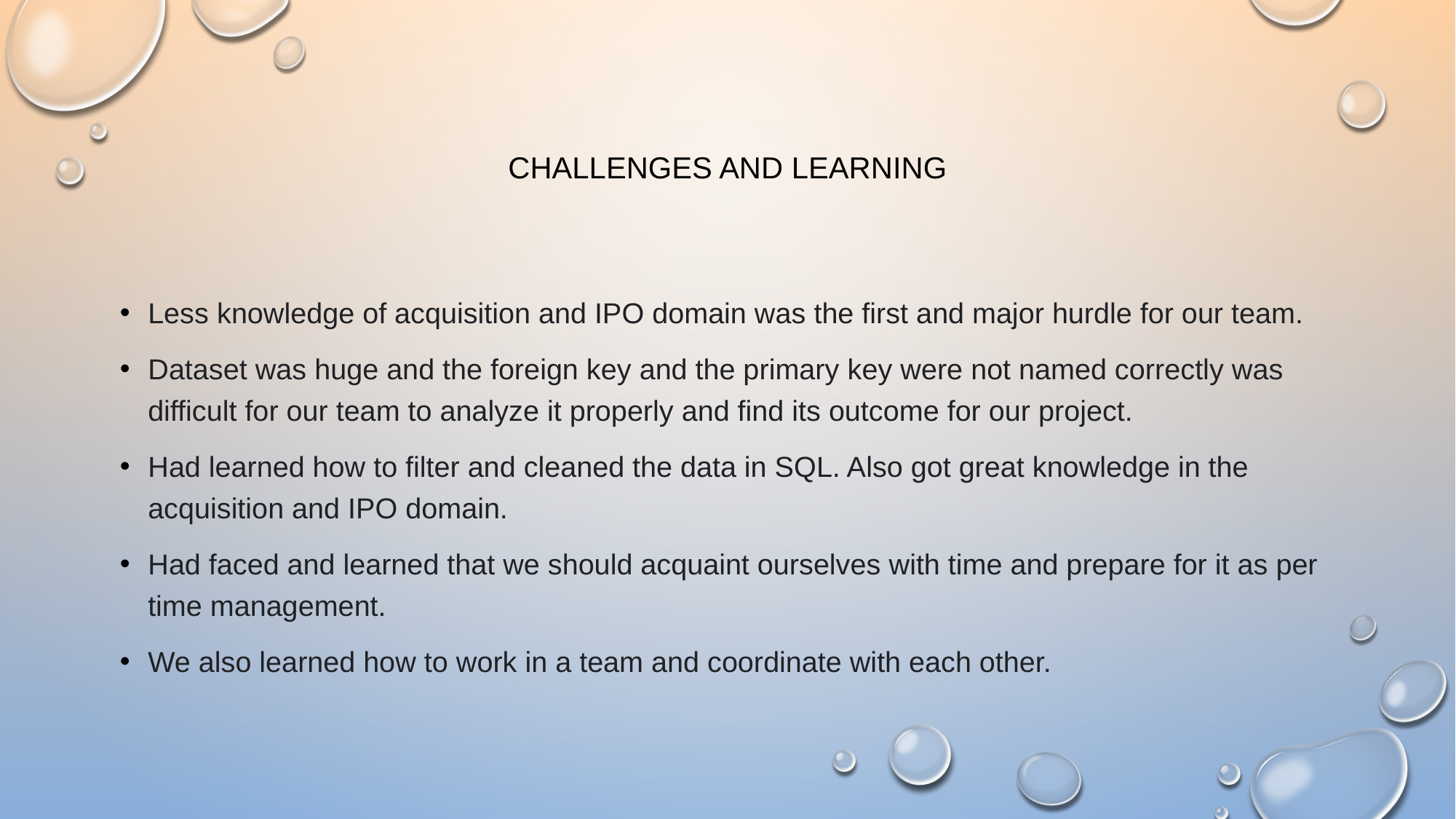

# Challenges and learning
Less knowledge of acquisition and IPO domain was the first and major hurdle for our team.
Dataset was huge and the foreign key and the primary key were not named correctly was difficult for our team to analyze it properly and find its outcome for our project.
Had learned how to filter and cleaned the data in SQL. Also got great knowledge in the acquisition and IPO domain.
Had faced and learned that we should acquaint ourselves with time and prepare for it as per time management.
We also learned how to work in a team and coordinate with each other.